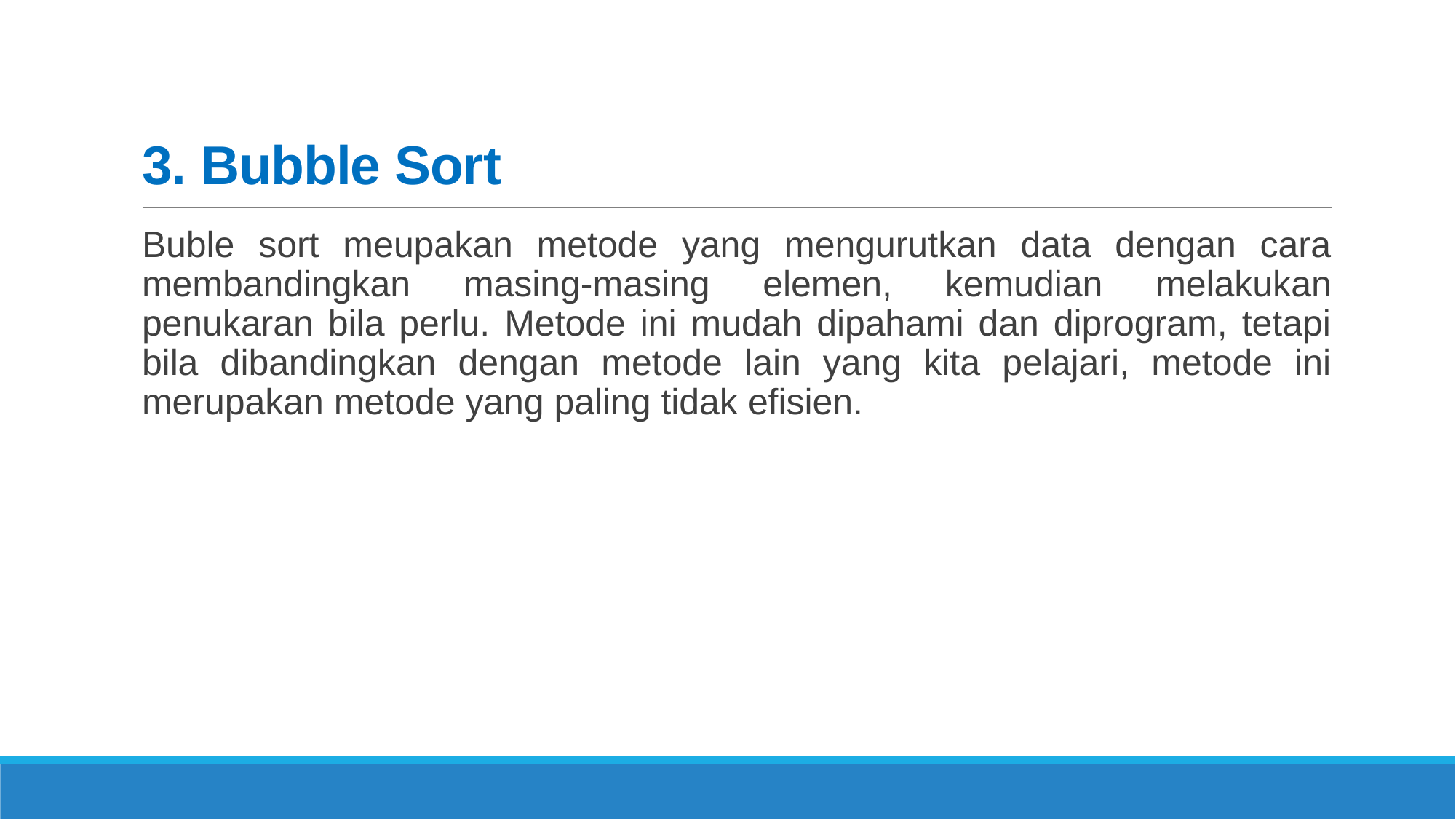

# 3. Bubble Sort
Buble sort meupakan metode yang mengurutkan data dengan cara membandingkan masing-masing elemen, kemudian melakukan penukaran bila perlu. Metode ini mudah dipahami dan diprogram, tetapi bila dibandingkan dengan metode lain yang kita pelajari, metode ini merupakan metode yang paling tidak efisien.